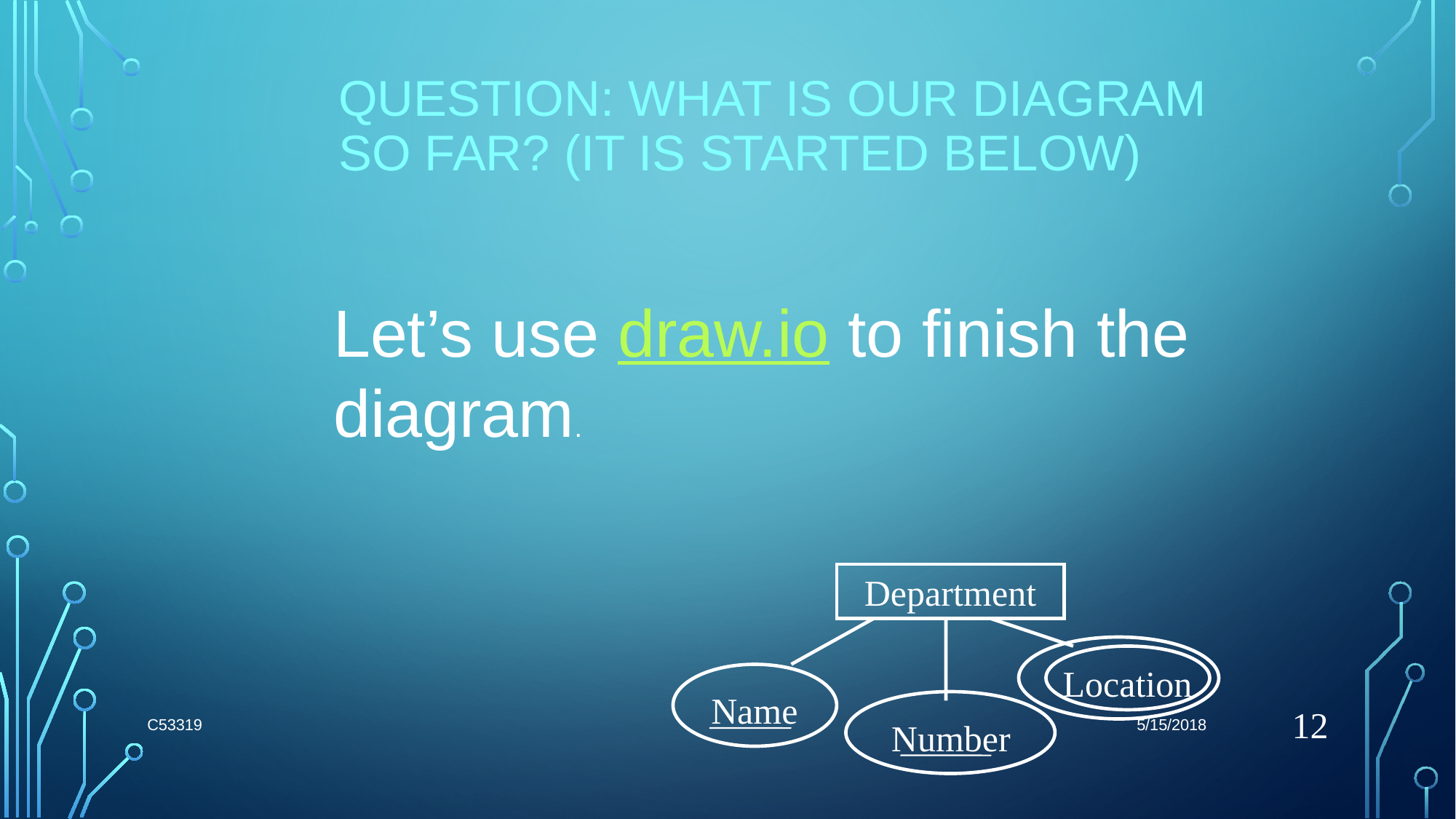

5/15/2018
# QUESTION: What is our diagram so far? (It is started below)
Let’s use draw.io to finish the diagram.

Department

Location

Name

Number
12
C53319